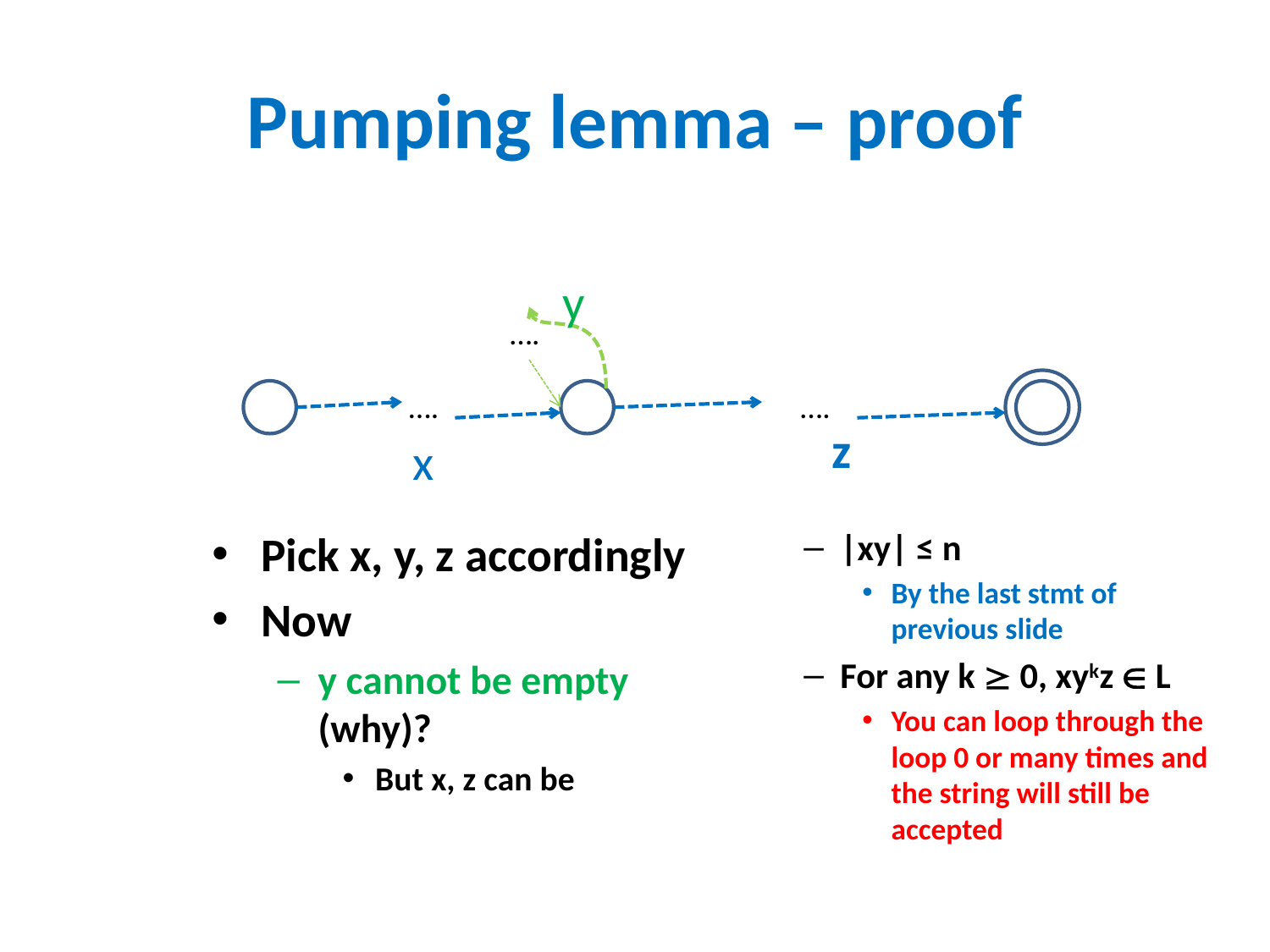

# Pumping lemma – proof
y
….

….

….

z
x
Pick x, y, z accordingly
Now
y cannot be empty (why)?
But x, z can be

|xy| ≤ n
By the last stmt of previous slide
For any k ≥ 0, xykz ∈ L
You can loop through the loop 0 or many times and the string will still be accepted